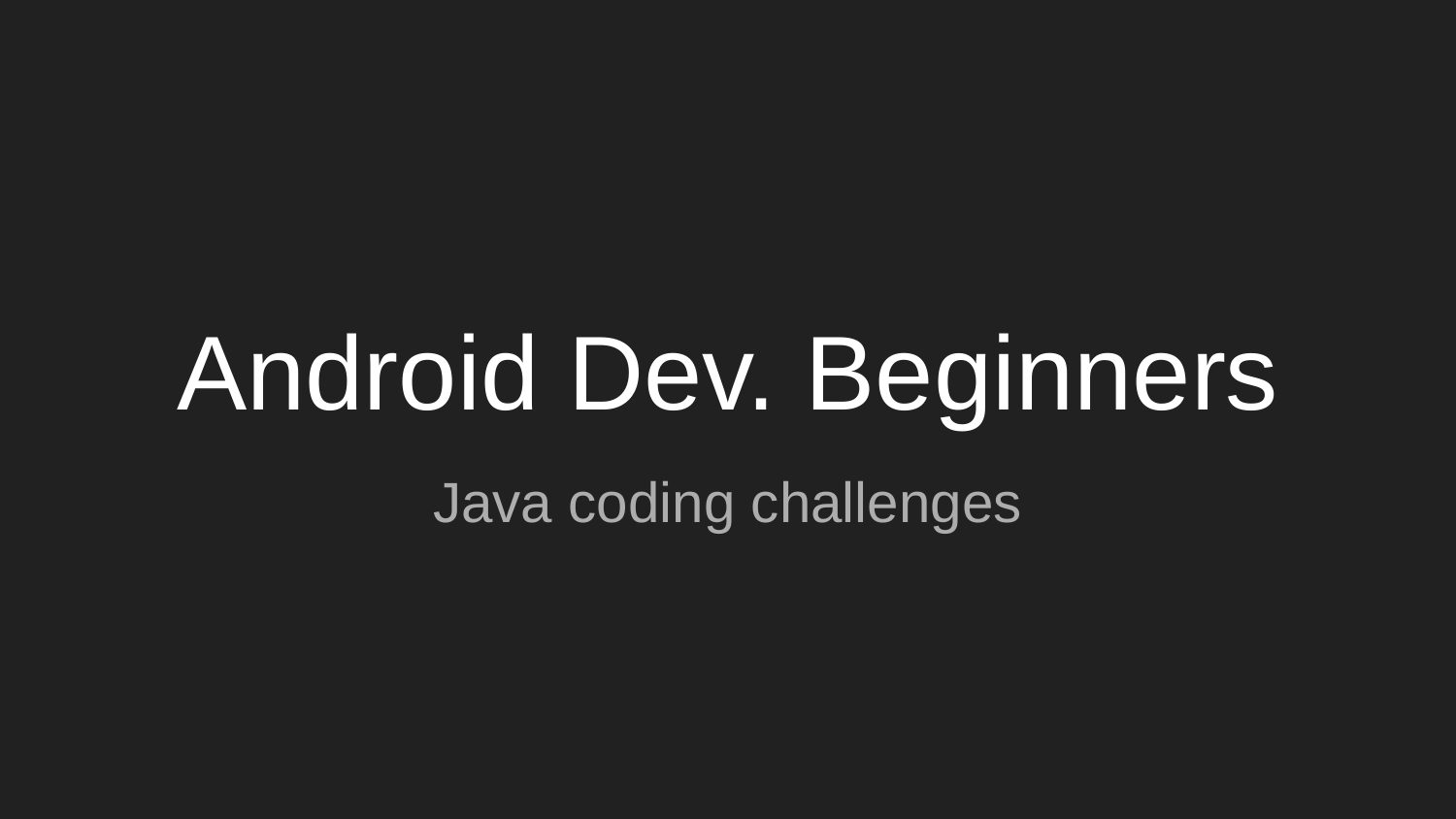

# Android Dev. Beginners
Java coding challenges